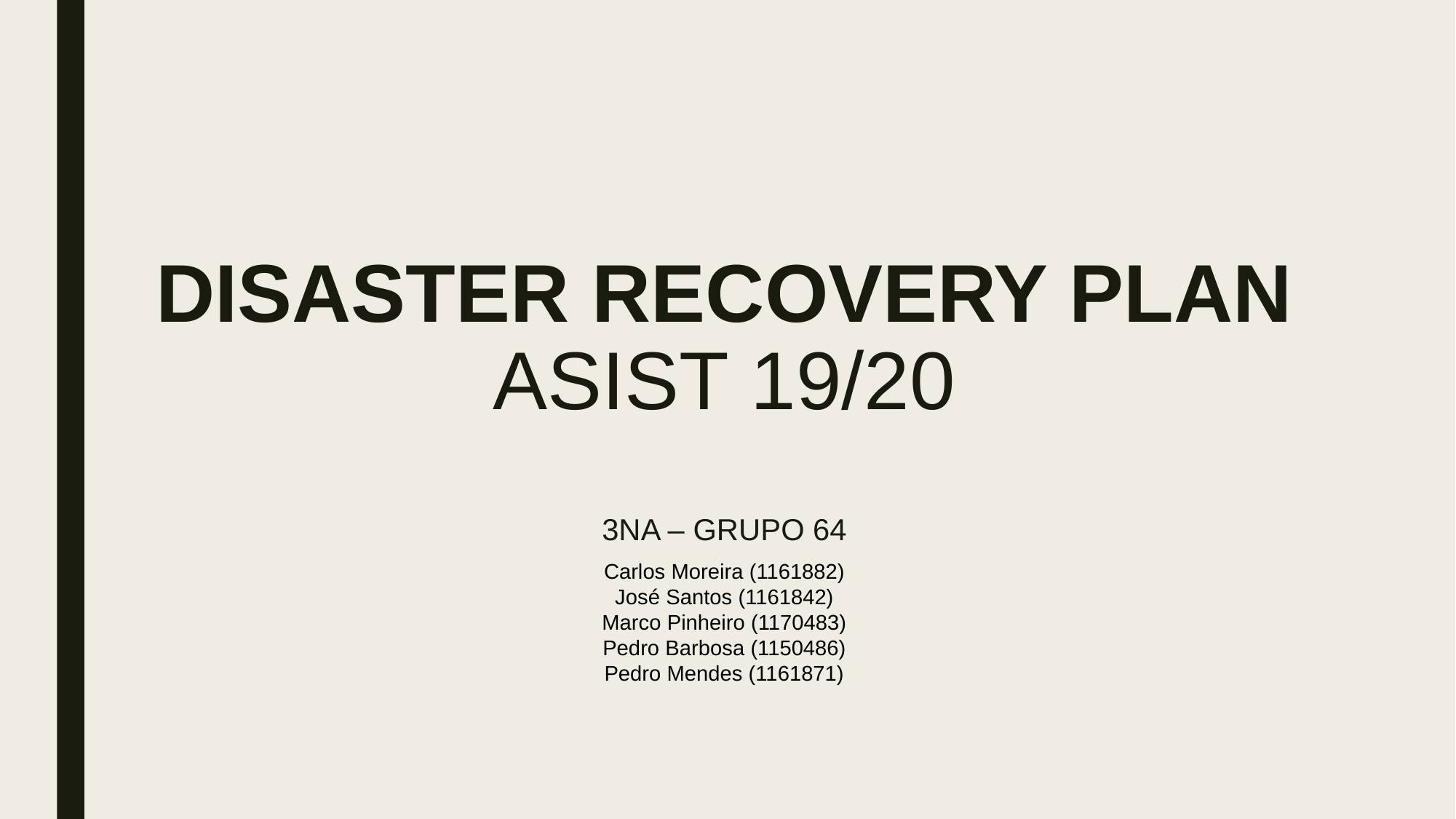

# Disaster Recovery Plan ASIST 19/20 3NA – Grupo 64
Carlos Moreira (1161882)
José Santos (1161842)
Marco Pinheiro (1170483)
Pedro Barbosa (1150486)
Pedro Mendes (1161871)